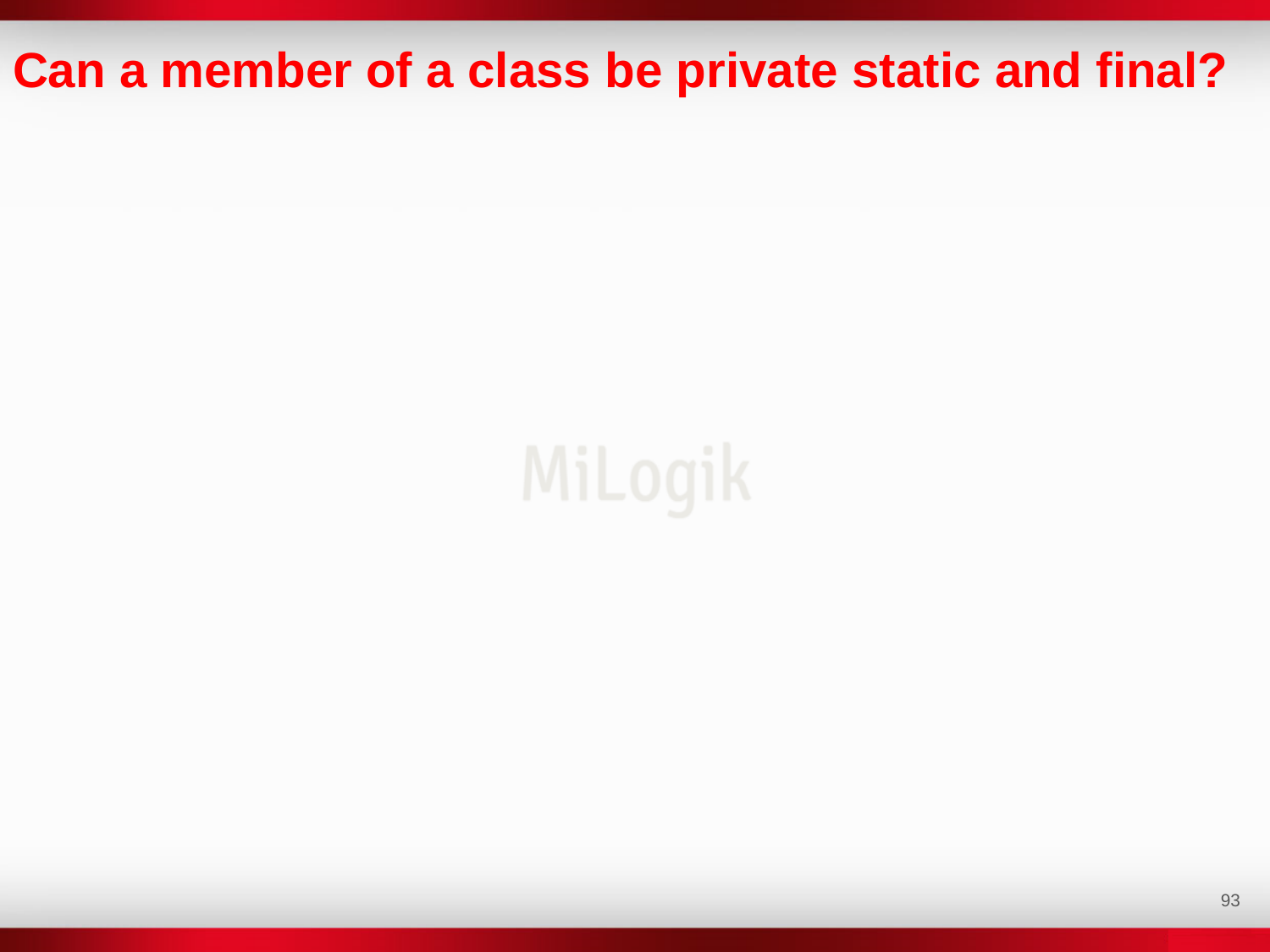

Can a member of a class be private static and final?

93